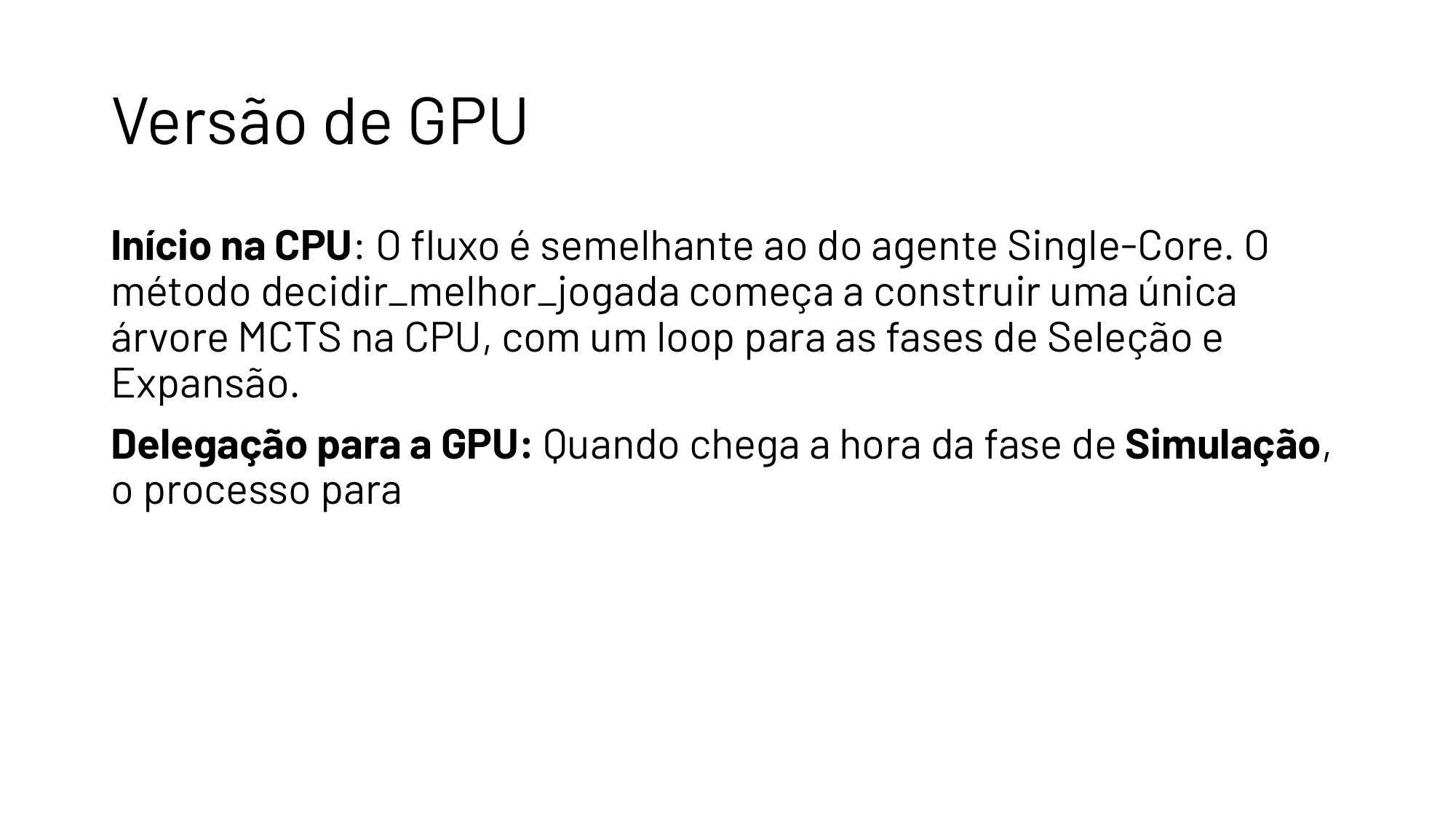

# Versão de GPU
Início na CPU: O fluxo é semelhante ao do agente Single-Core. O método decidir_melhor_jogada começa a construir uma única árvore MCTS na CPU, com um loop para as fases de Seleção e Expansão.
Delegação para a GPU: Quando chega a hora da fase de Simulação, o processo para